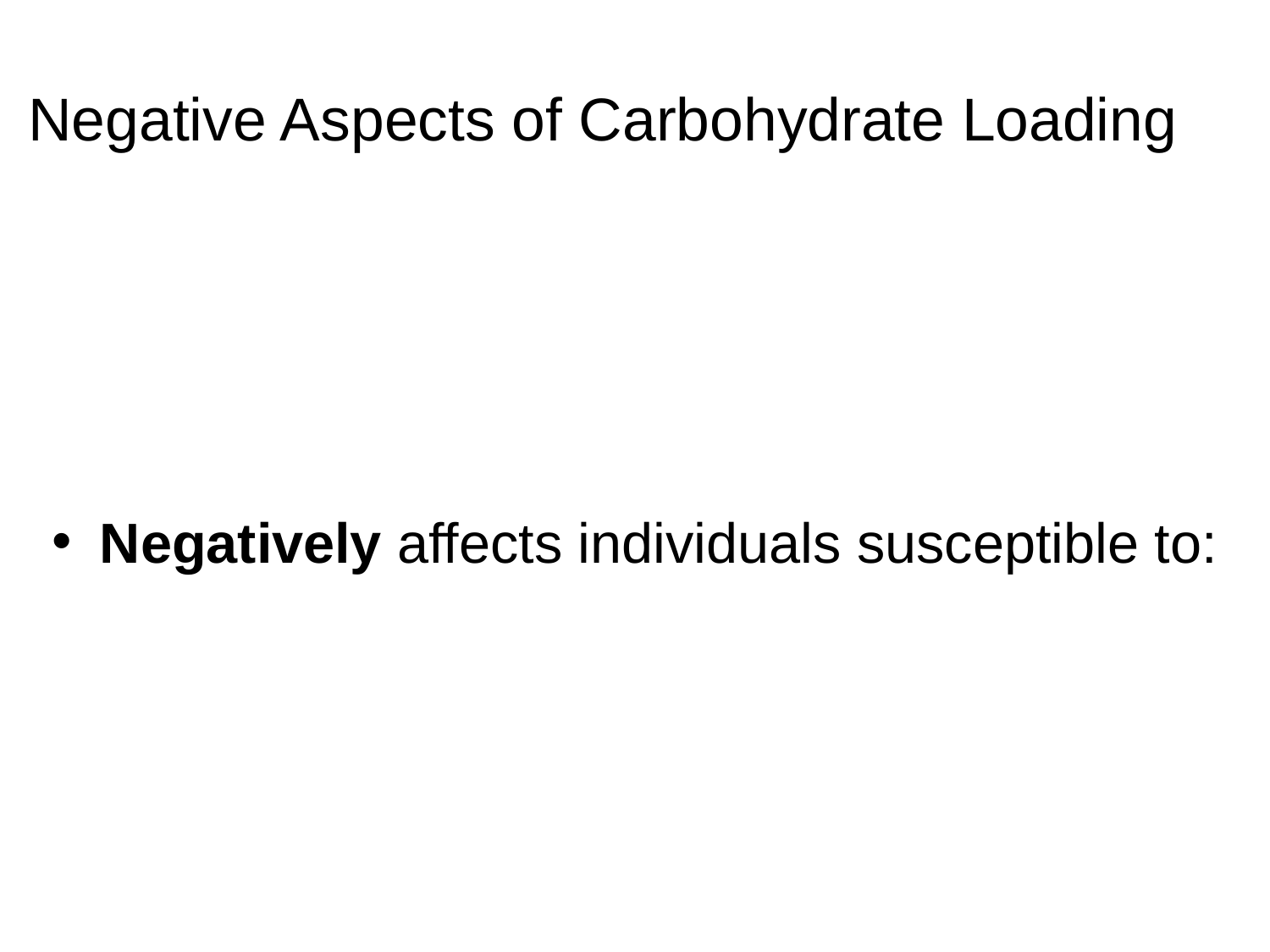

# Negative Aspects of Carbohydrate Loading

Negatively affects individuals susceptible to: